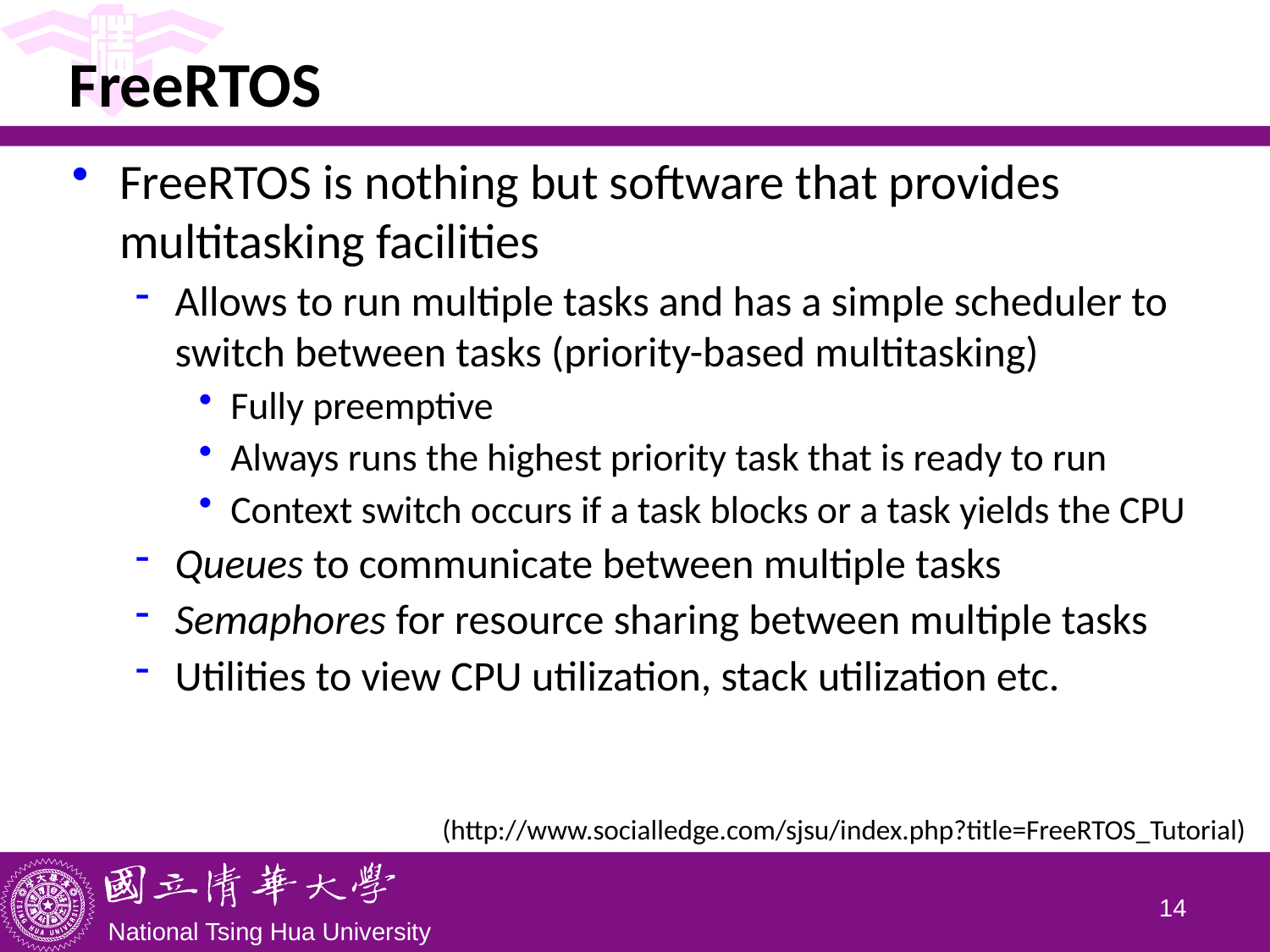

# FreeRTOS
FreeRTOS is nothing but software that provides multitasking facilities
Allows to run multiple tasks and has a simple scheduler to switch between tasks (priority-based multitasking)
Fully preemptive
Always runs the highest priority task that is ready to run
Context switch occurs if a task blocks or a task yields the CPU
Queues to communicate between multiple tasks
Semaphores for resource sharing between multiple tasks
Utilities to view CPU utilization, stack utilization etc.
(http://www.socialledge.com/sjsu/index.php?title=FreeRTOS_Tutorial)
14